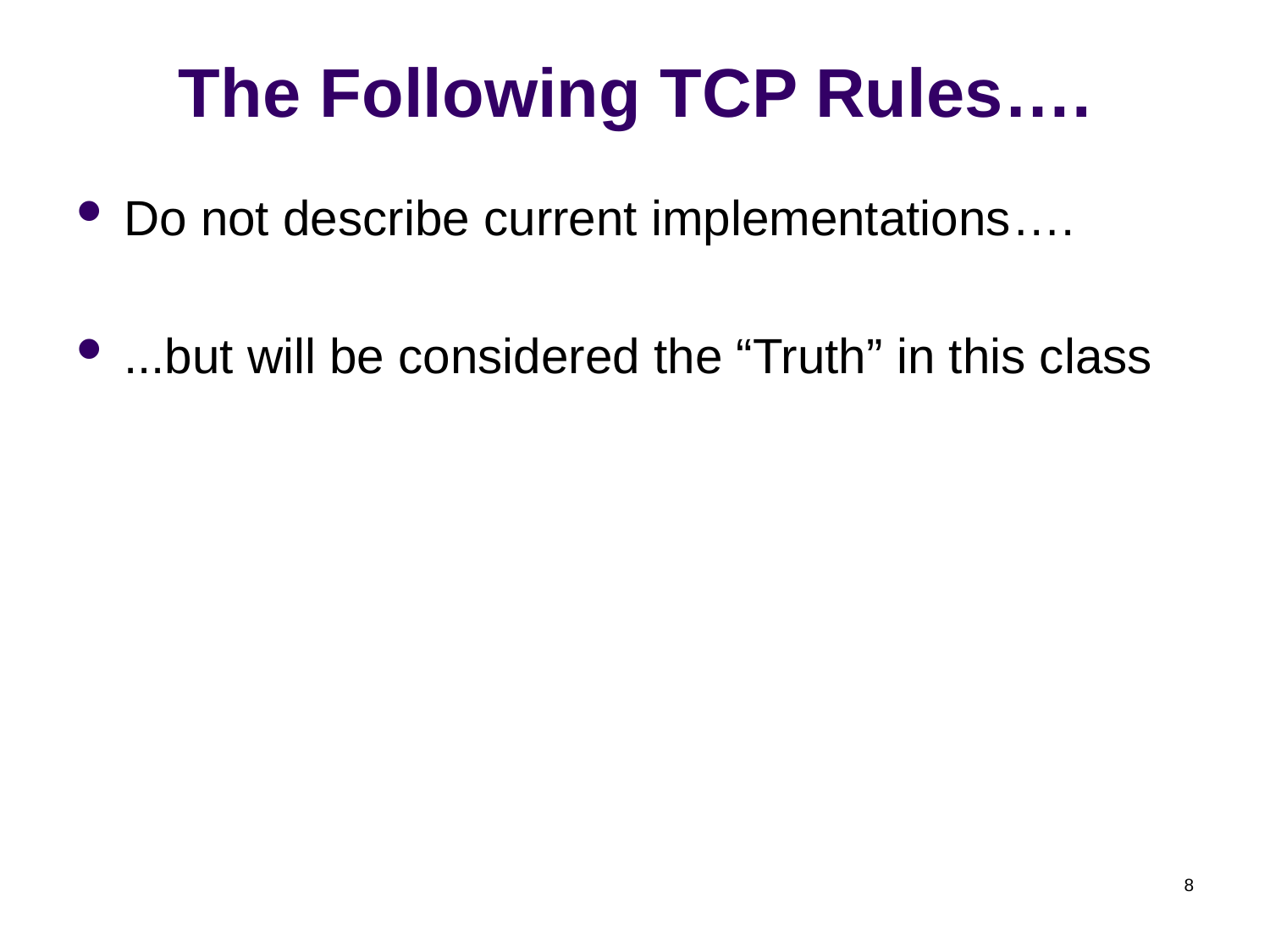

# The Following TCP Rules….
Do not describe current implementations….

...but will be considered the “Truth” in this class
8